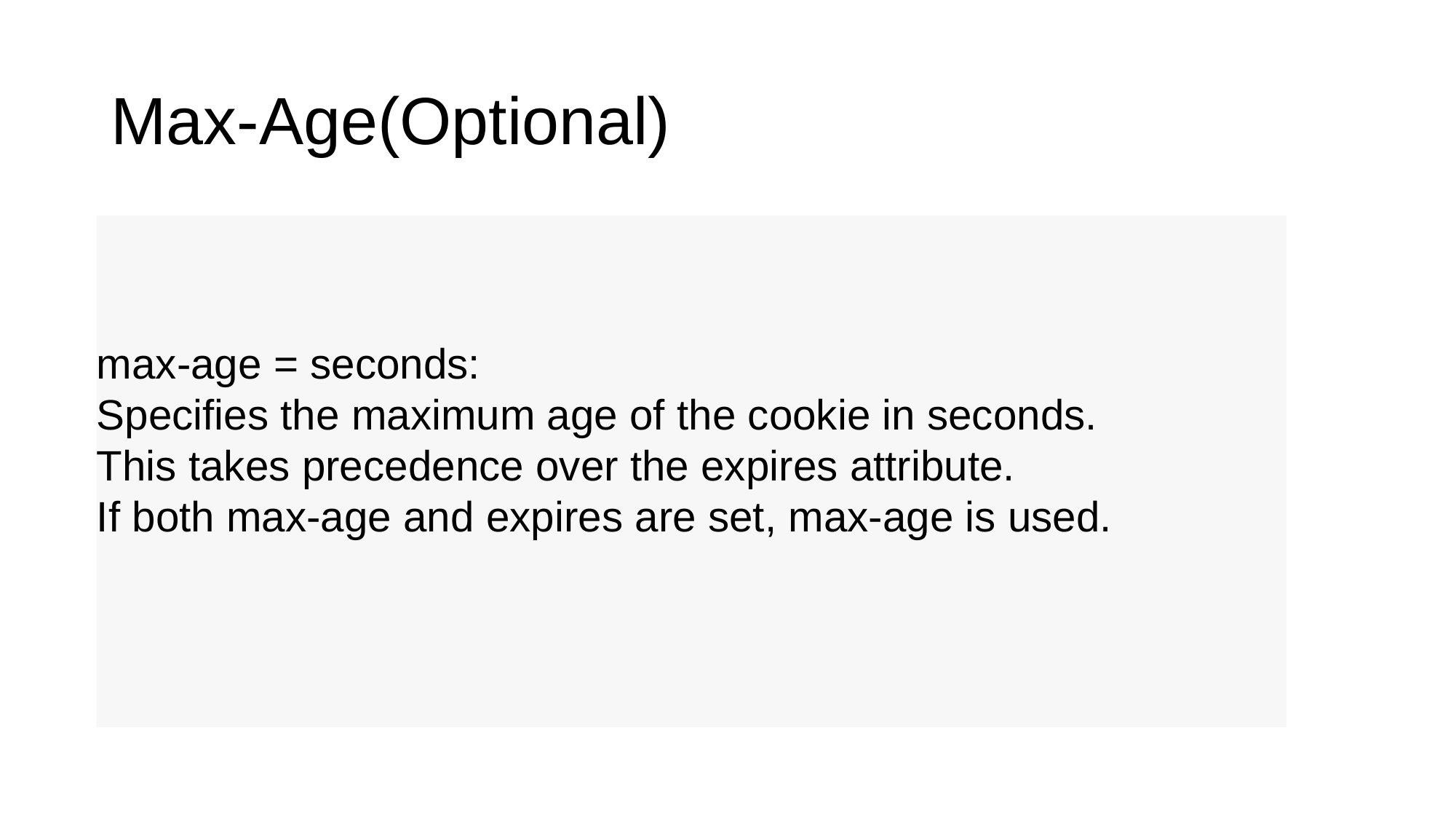

# Max-Age(Optional)
max-age = seconds:
Specifies the maximum age of the cookie in seconds.
This takes precedence over the expires attribute.
If both max-age and expires are set, max-age is used.